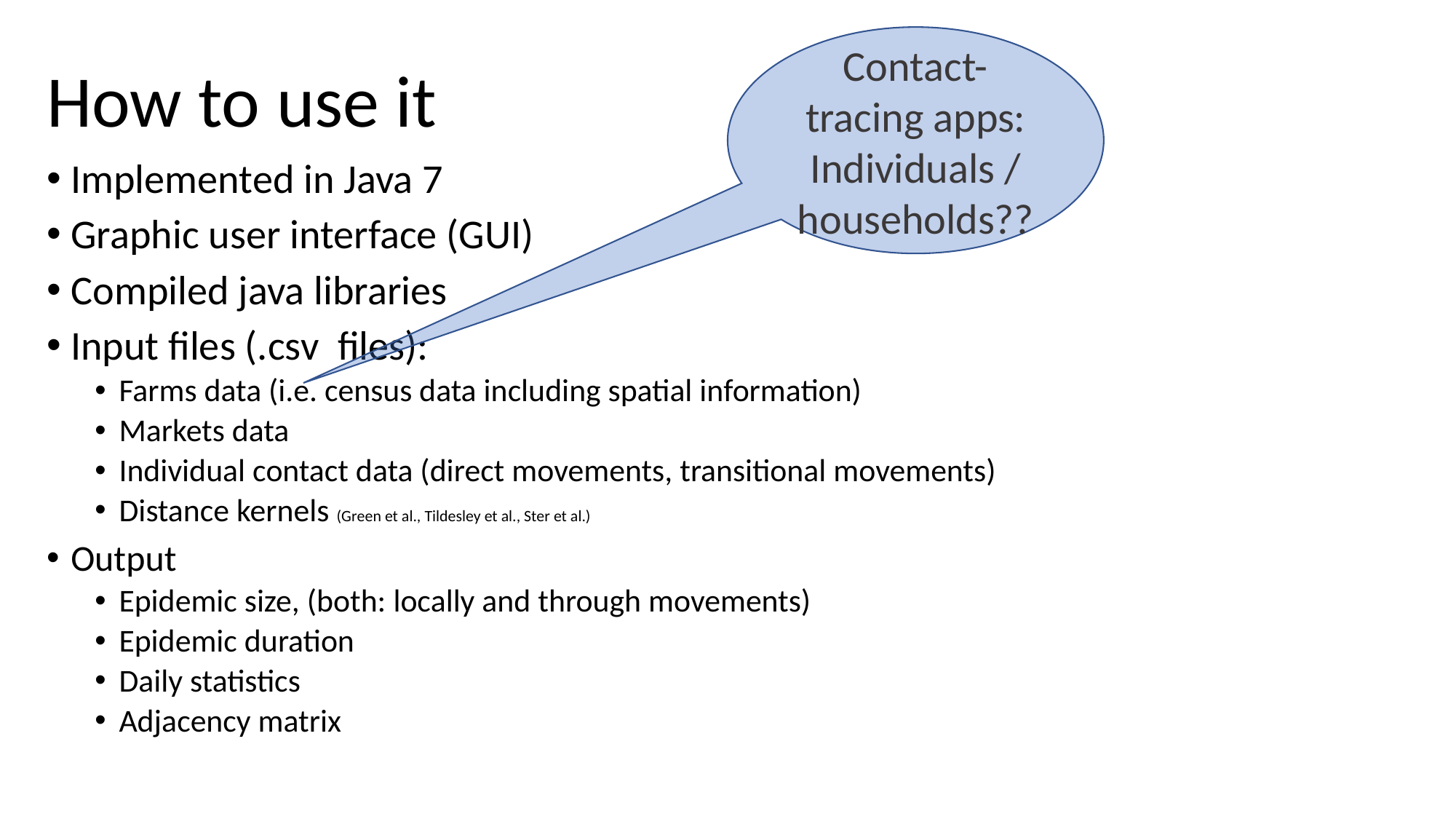

# How to use it
Contact-tracing apps: Individuals / households??
Implemented in Java 7
Graphic user interface (GUI)
Compiled java libraries
Input files (.csv  files):
Farms data (i.e. census data including spatial information)
Markets data
Individual contact data (direct movements, transitional movements)
Distance kernels (Green et al., Tildesley et al., Ster et al.)
Output
Epidemic size, (both: locally and through movements)
Epidemic duration
Daily statistics
Adjacency matrix